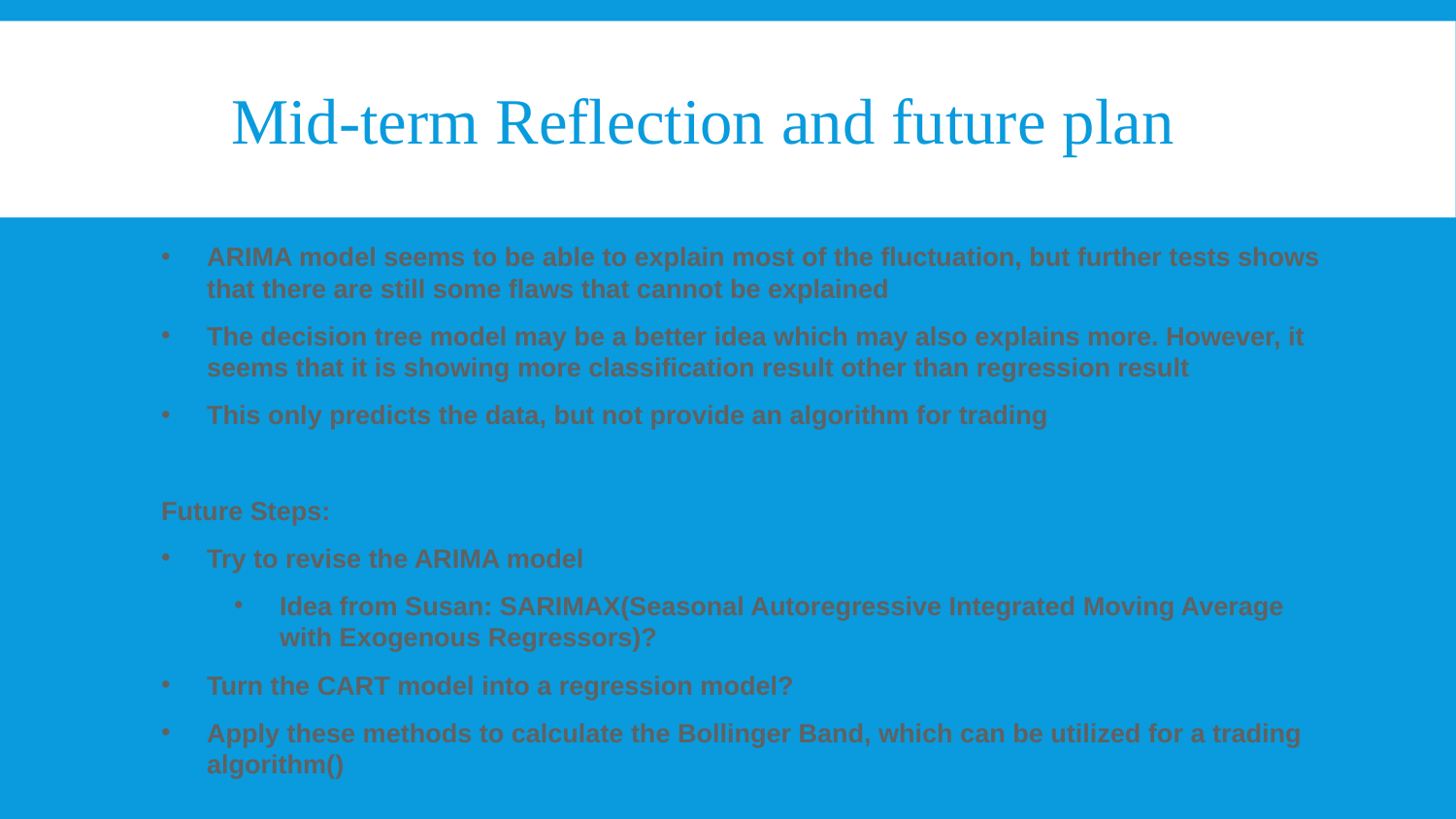

Mid-term Reflection and future plan

ARIMA model seems to be able to explain most of the fluctuation, but further tests shows that there are still some flaws that cannot be explained
The decision tree model may be a better idea which may also explains more. However, it seems that it is showing more classification result other than regression result
This only predicts the data, but not provide an algorithm for trading

Future Steps:
Try to revise the ARIMA model
Idea from Susan: SARIMAX(Seasonal Autoregressive Integrated Moving Average with Exogenous Regressors)?
Turn the CART model into a regression model?
Apply these methods to calculate the Bollinger Band, which can be utilized for a trading algorithm()